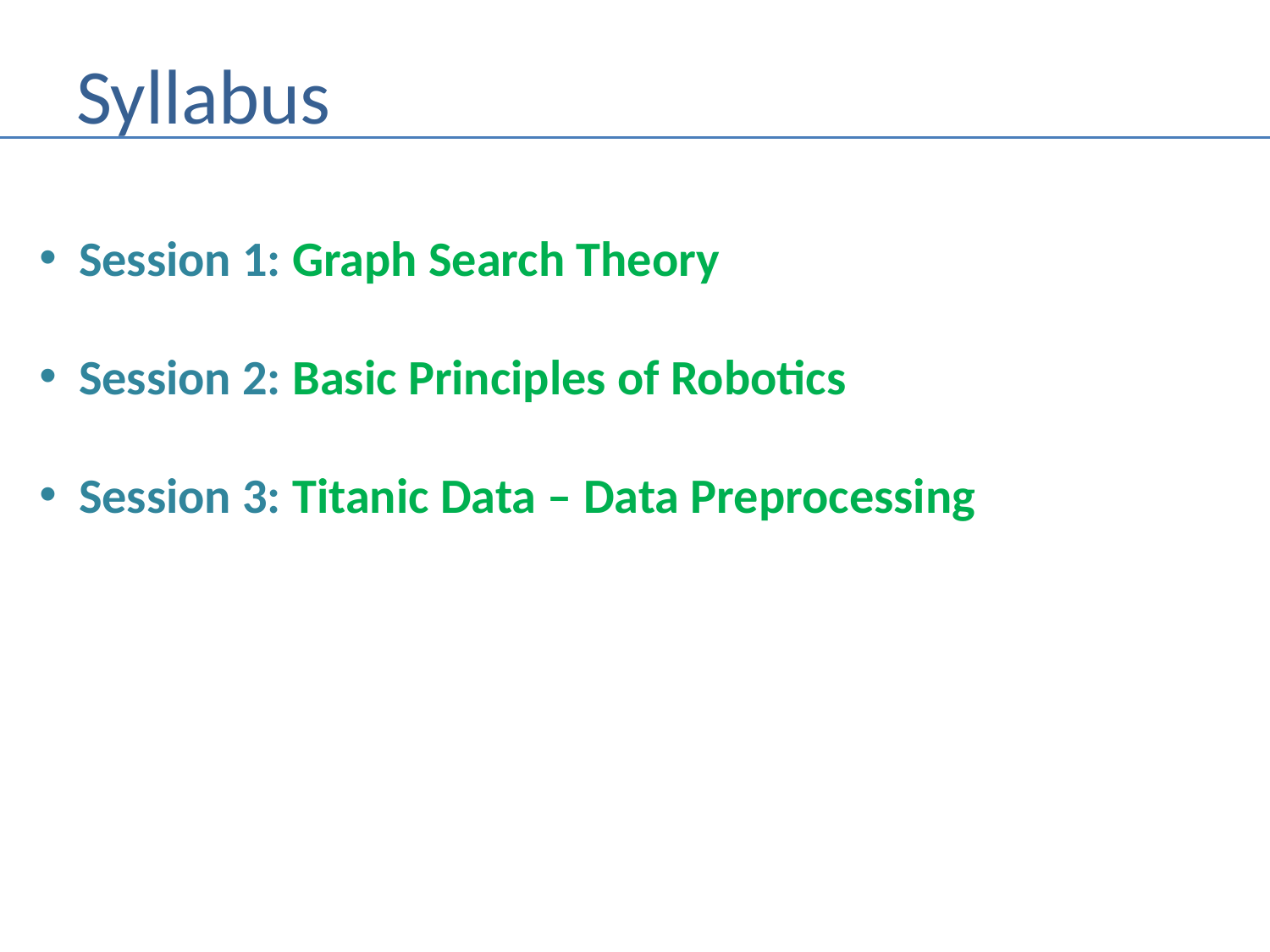

# Syllabus

Session 1: Graph Search Theory

Session 2: Basic Principles of Robotics

Session 3: Titanic Data – Data Preprocessing